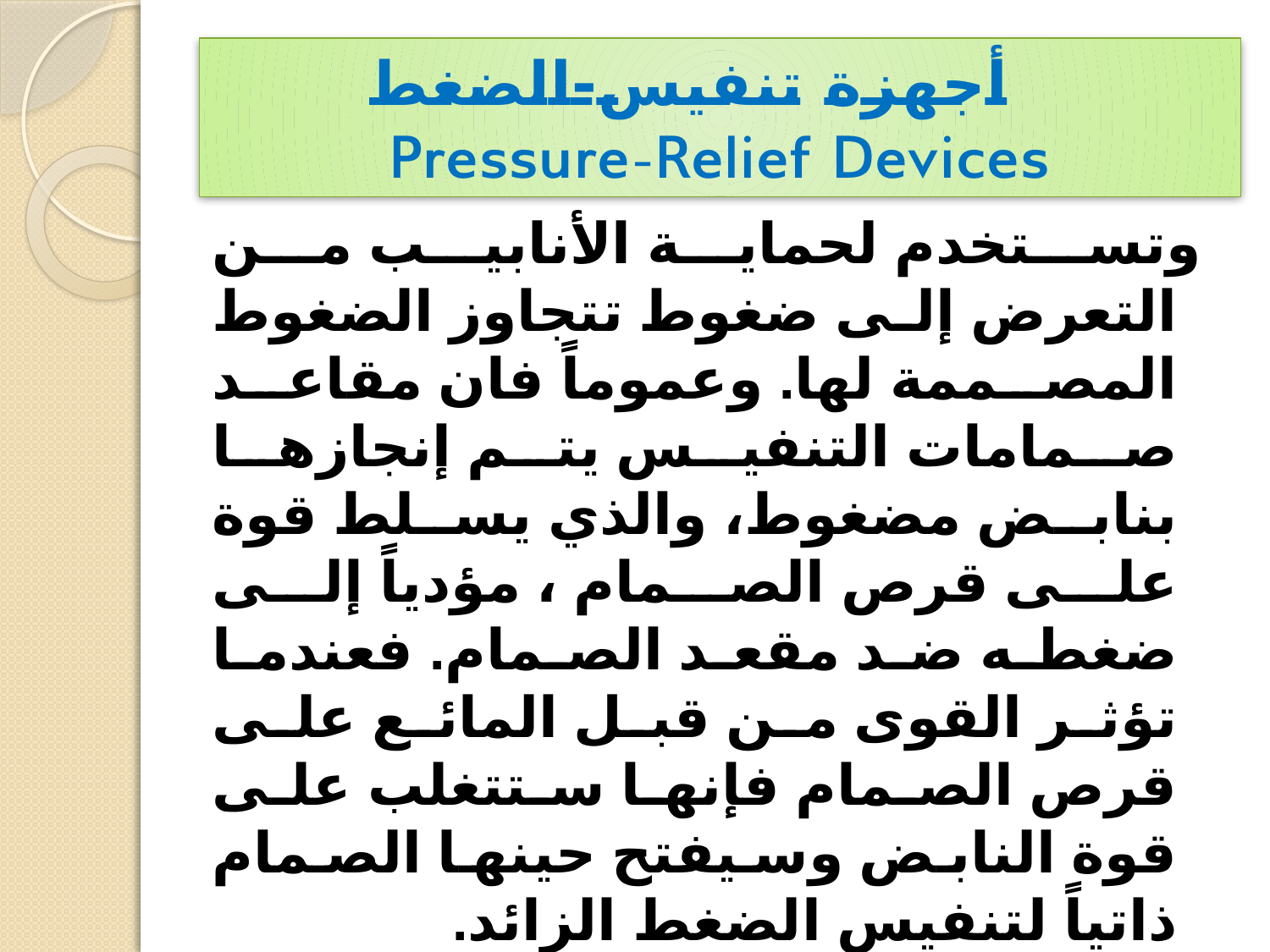

# أجهزة تنفيس-الضغط Pressure-Relief Devices
 وتستخدم لحماية الأنابيب من التعرض إلى ضغوط تتجاوز الضغوط المصممة لها. وعموماً فان مقاعد صمامات التنفيس يتم إنجازها بنابض مضغوط، والذي يسلط قوة على قرص الصمام ، مؤدياً إلى ضغطه ضد مقعد الصمام. فعندما تؤثر القوى من قبل المائع على قرص الصمام فإنها ستتغلب على قوة النابض وسيفتح حينها الصمام ذاتياً لتنفيس الضغط الزائد.